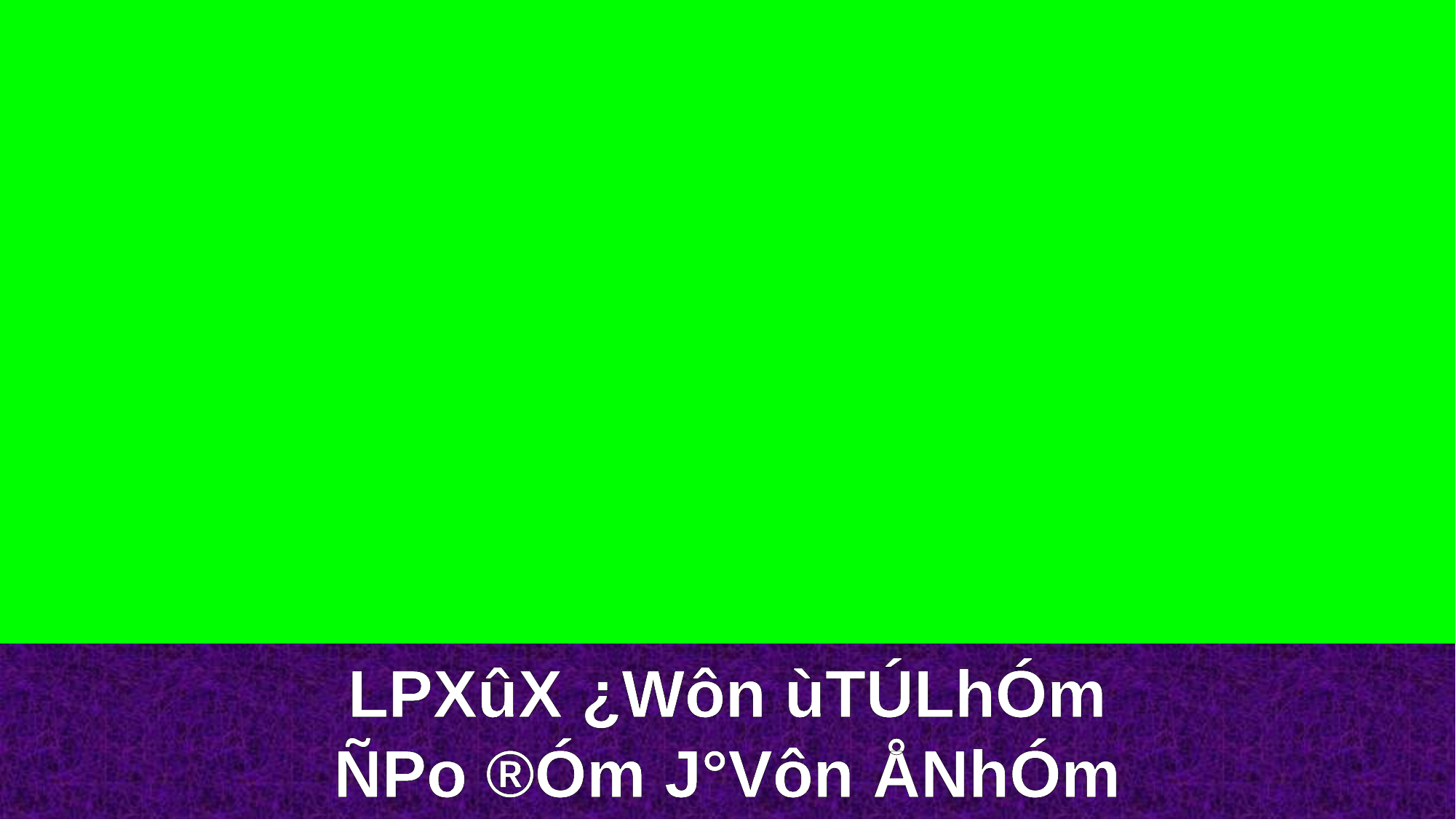

LPXûX ¿Wôn ùTÚLhÓm
ÑPo ®Óm J°Vôn ÅNhÓm